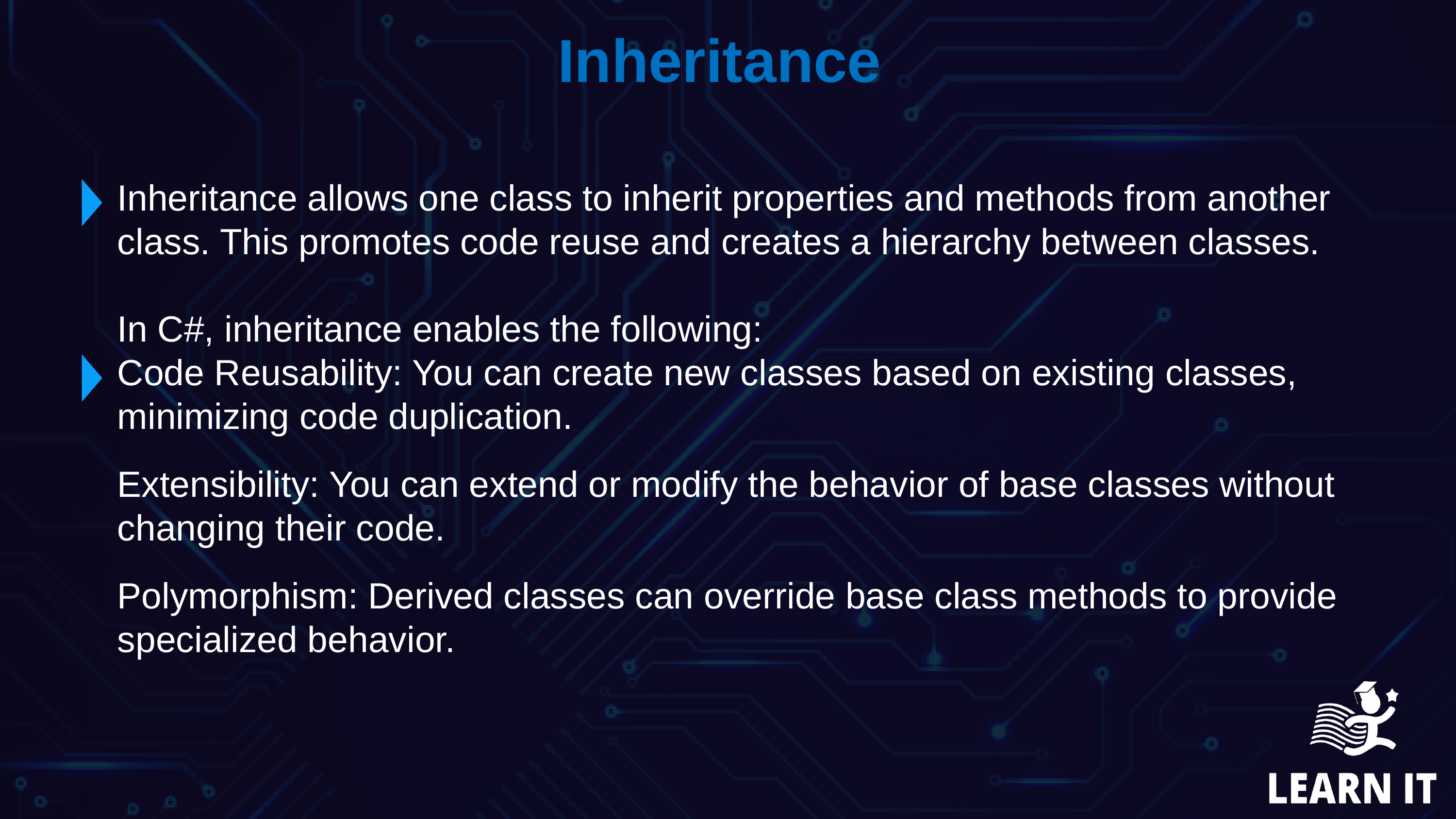

Inheritance
Inheritance allows one class to inherit properties and methods from another class. This promotes code reuse and creates a hierarchy between classes.

In C#, inheritance enables the following:
Code Reusability: You can create new classes based on existing classes, minimizing code duplication.

Extensibility: You can extend or modify the behavior of base classes without changing their code.

Polymorphism: Derived classes can override base class methods to provide specialized behavior.